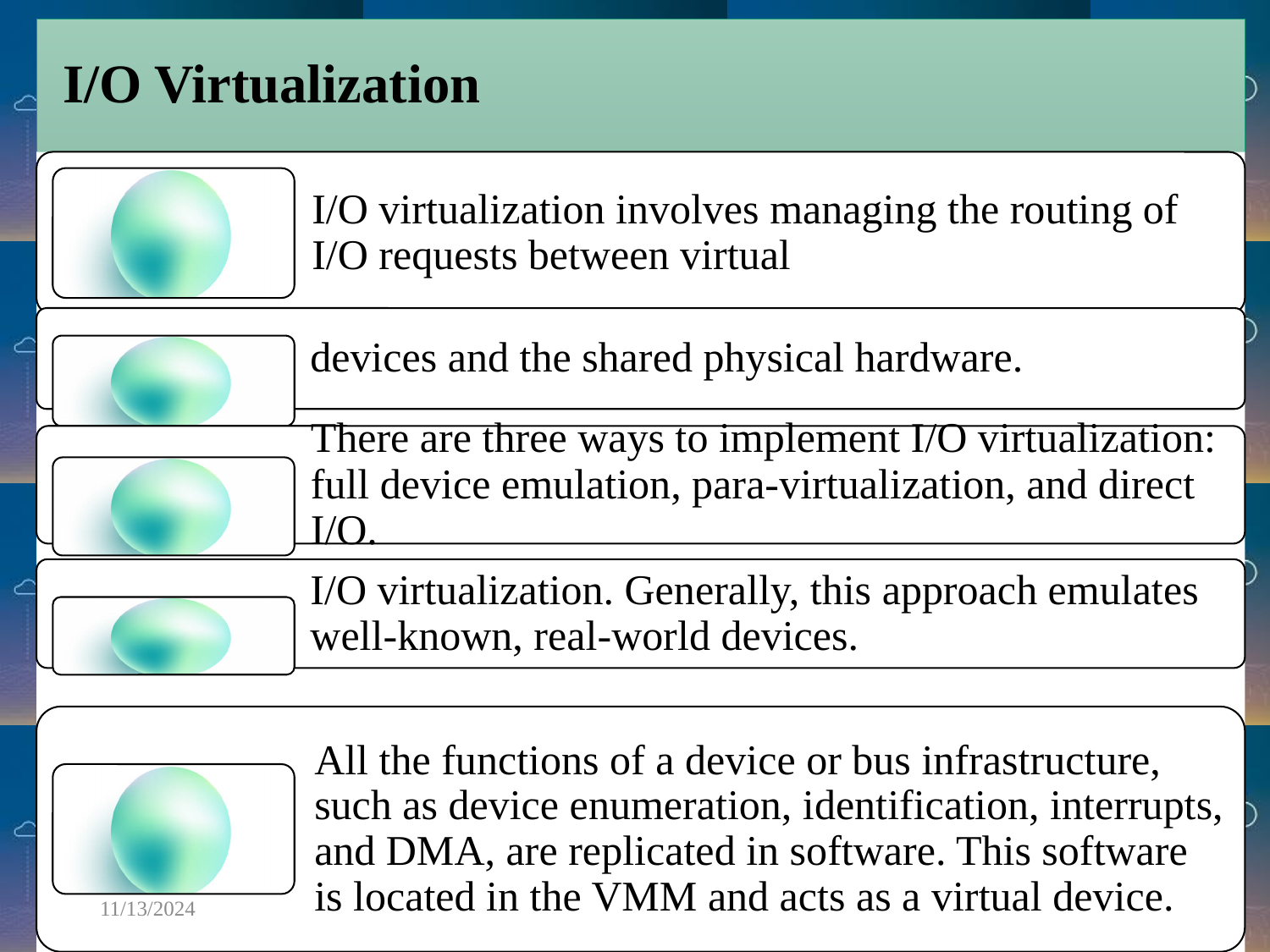

# I/O Virtualization
I/O virtualization involves managing the routing of I/O requests between virtual
devices and the shared physical hardware.
There are three ways to implement I/O virtualization: full device emulation, para-virtualization, and direct I/O.
I/O virtualization. Generally, this approach emulates well-known, real-world devices.
All the functions of a device or bus infrastructure, such as device enumeration, identification, interrupts, and DMA, are replicated in software. This software is located in the VMM and acts as a virtual device.
11/13/2024
42